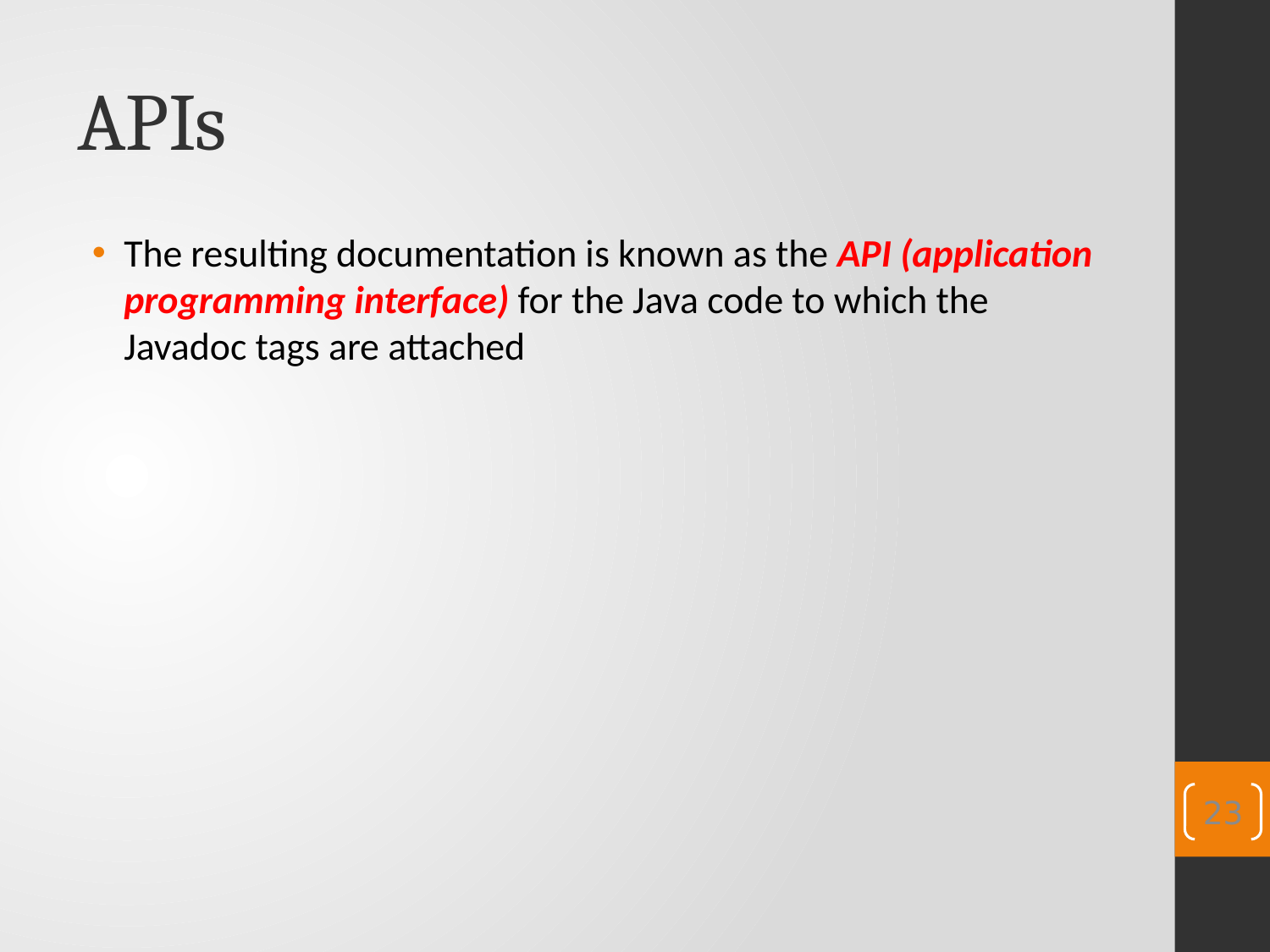

# APIs
The resulting documentation is known as the API (application programming interface) for the Java code to which the Javadoc tags are attached

23